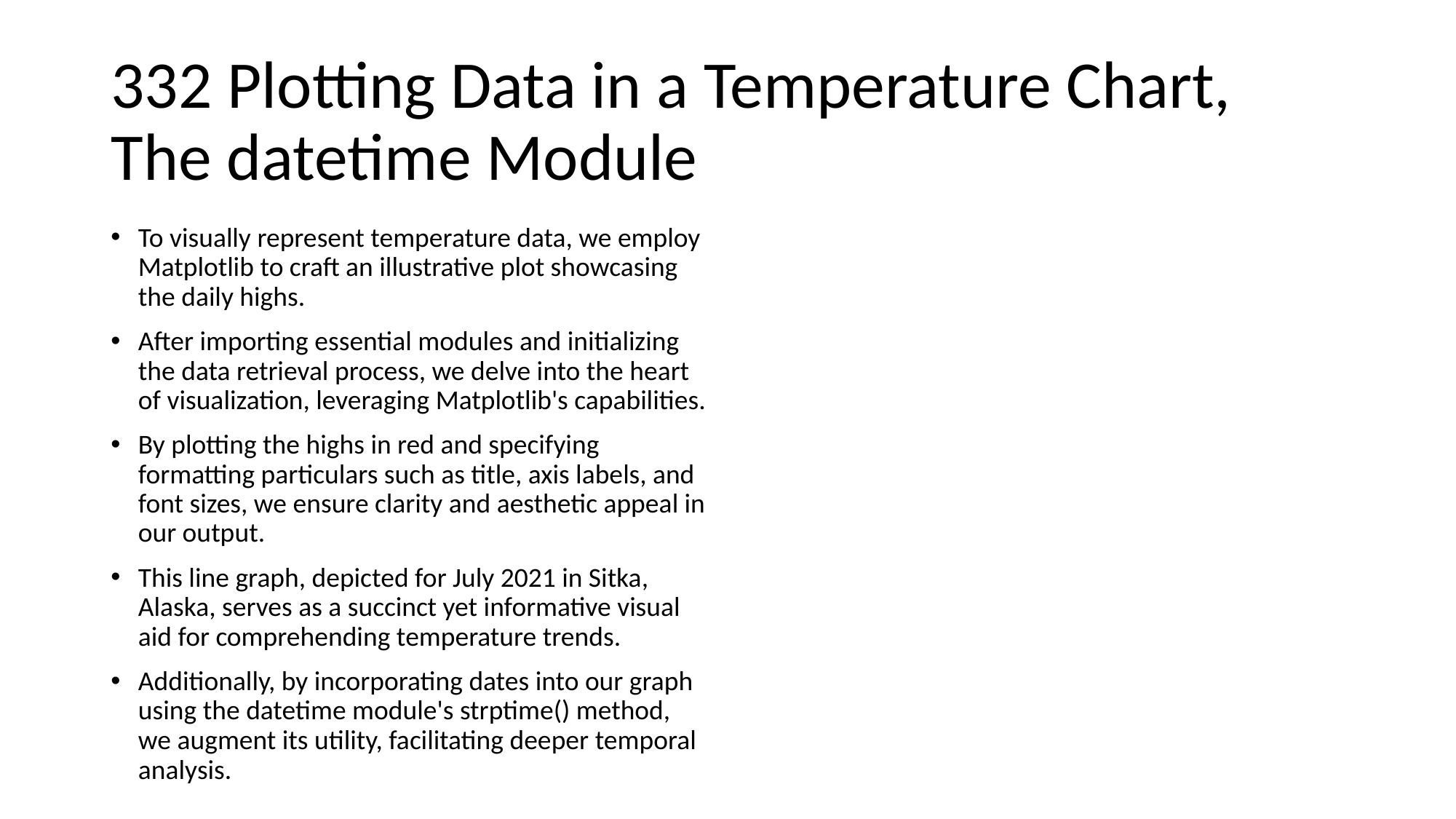

# 332 Plotting Data in a Temperature Chart, The datetime Module
To visually represent temperature data, we employ Matplotlib to craft an illustrative plot showcasing the daily highs.
After importing essential modules and initializing the data retrieval process, we delve into the heart of visualization, leveraging Matplotlib's capabilities.
By plotting the highs in red and specifying formatting particulars such as title, axis labels, and font sizes, we ensure clarity and aesthetic appeal in our output.
This line graph, depicted for July 2021 in Sitka, Alaska, serves as a succinct yet informative visual aid for comprehending temperature trends.
Additionally, by incorporating dates into our graph using the datetime module's strptime() method, we augment its utility, facilitating deeper temporal analysis.